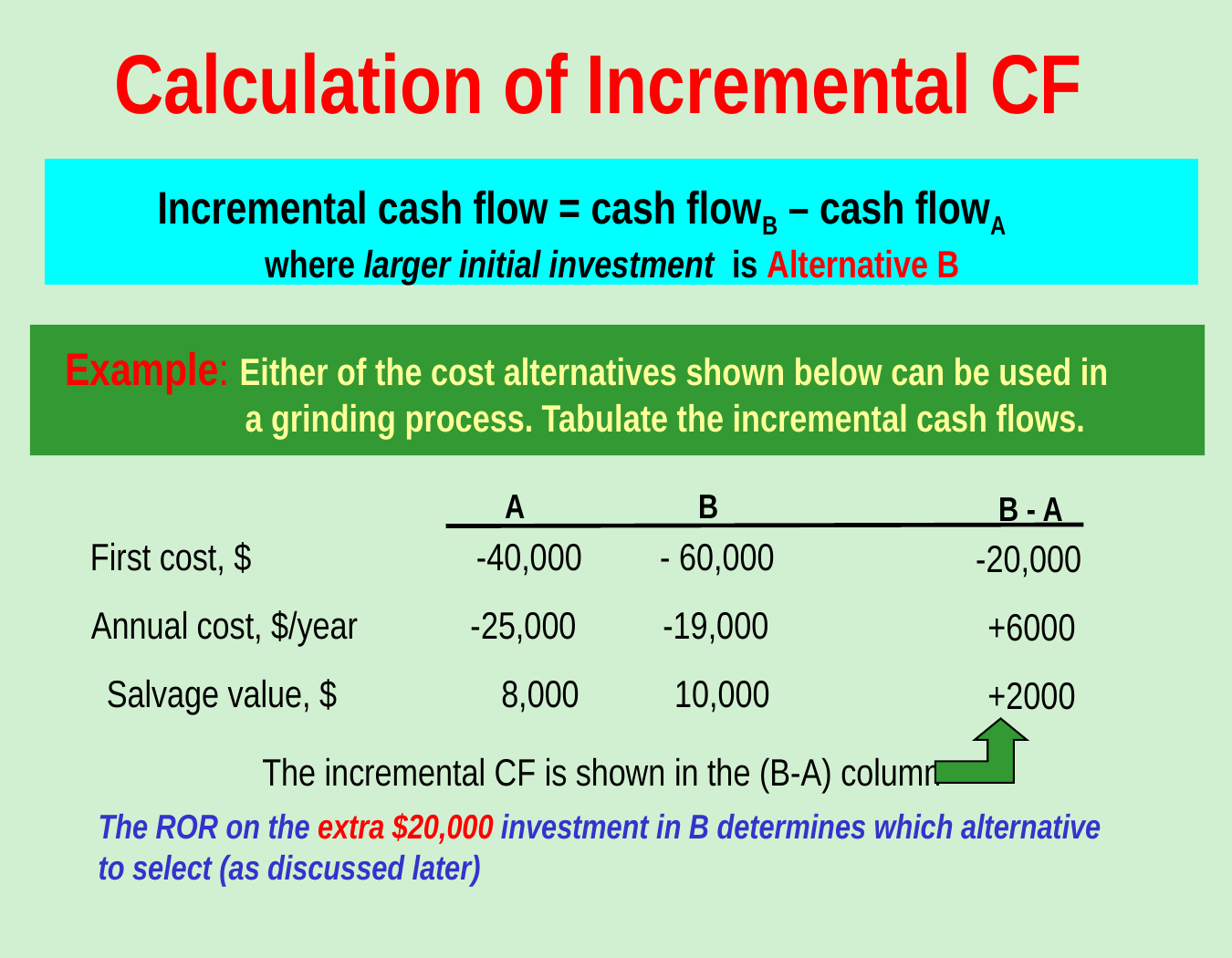

Calculation of Incremental CF

Incremental cash flow = cash flowB – cash flowA
       where larger initial investment  is Alternative B

 Example: Either of the cost alternatives shown below can be used in
                      a grinding process. Tabulate the incremental cash flows.
A
B
B - A
-20,000
  +6000
  +2000
First cost, $                          -40,000         - 60,000
Annual cost, $/year             -25,000          -19,000
Salvage value, $                   8,000           10,000

The incremental CF is shown in the (B-A) column
The ROR on the extra $20,000 investment in B determines which alternative
to select (as discussed later)